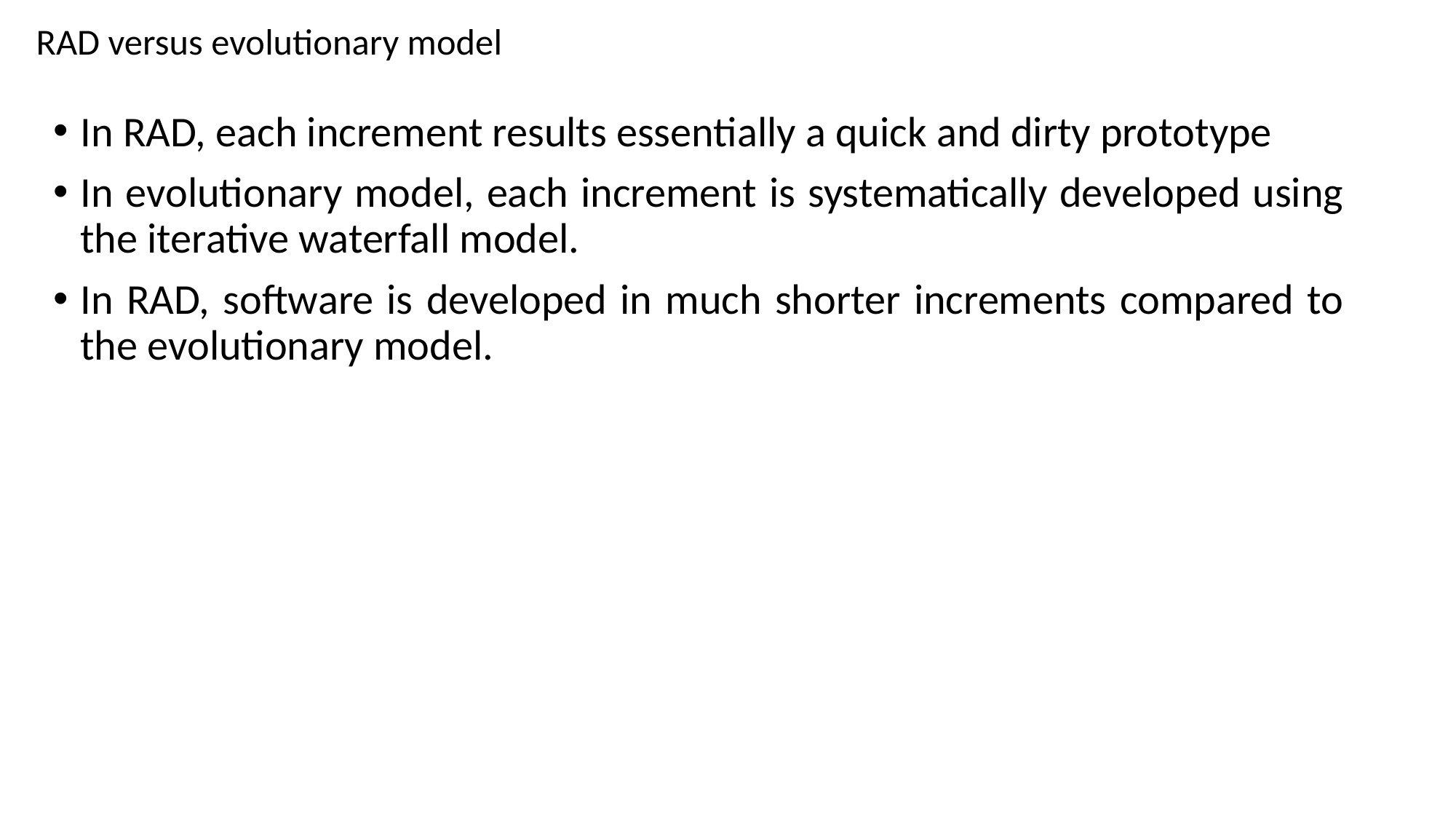

# RAD versus evolutionary model
In RAD, each increment results essentially a quick and dirty prototype
In evolutionary model, each increment is systematically developed using the iterative waterfall model.
In RAD, software is developed in much shorter increments compared to the evolutionary model.